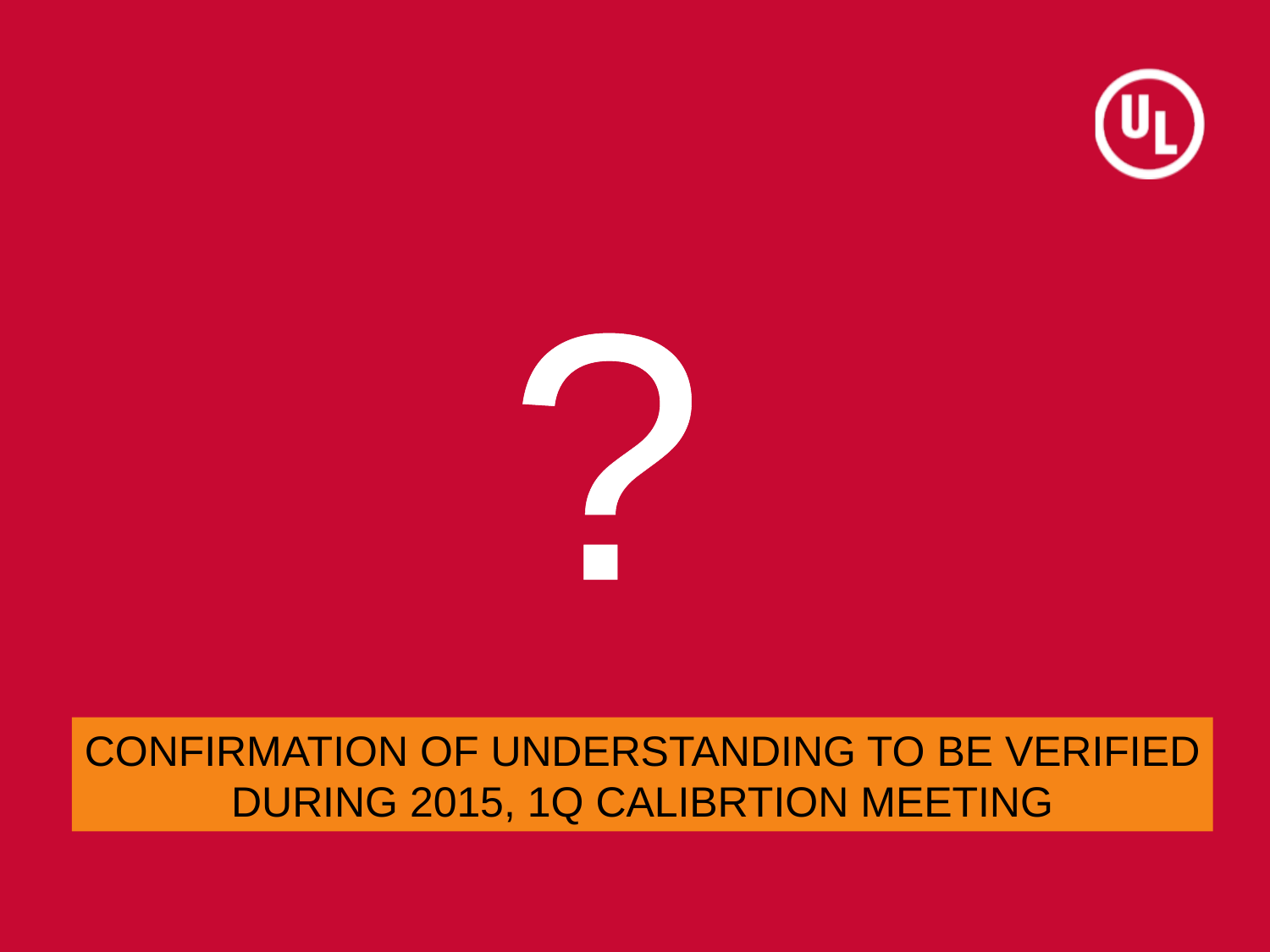

# ?
CONFIRMATION OF UNDERSTANDING TO BE VERIFIED
DURING 2015, 1Q CALIBRTION MEETING